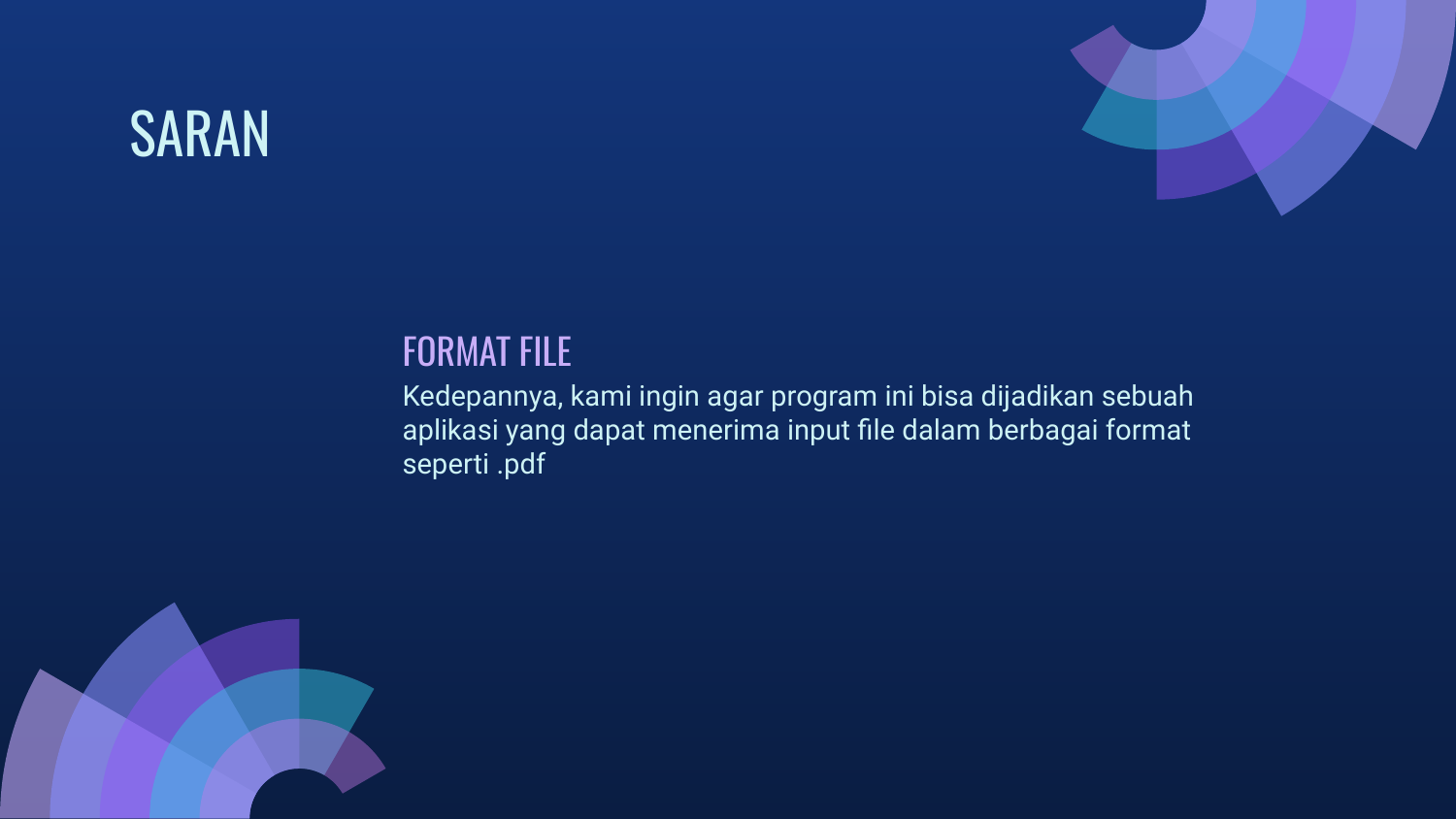

# SARAN
FORMAT FILE
Kedepannya, kami ingin agar program ini bisa dijadikan sebuah aplikasi yang dapat menerima input file dalam berbagai format seperti .pdf